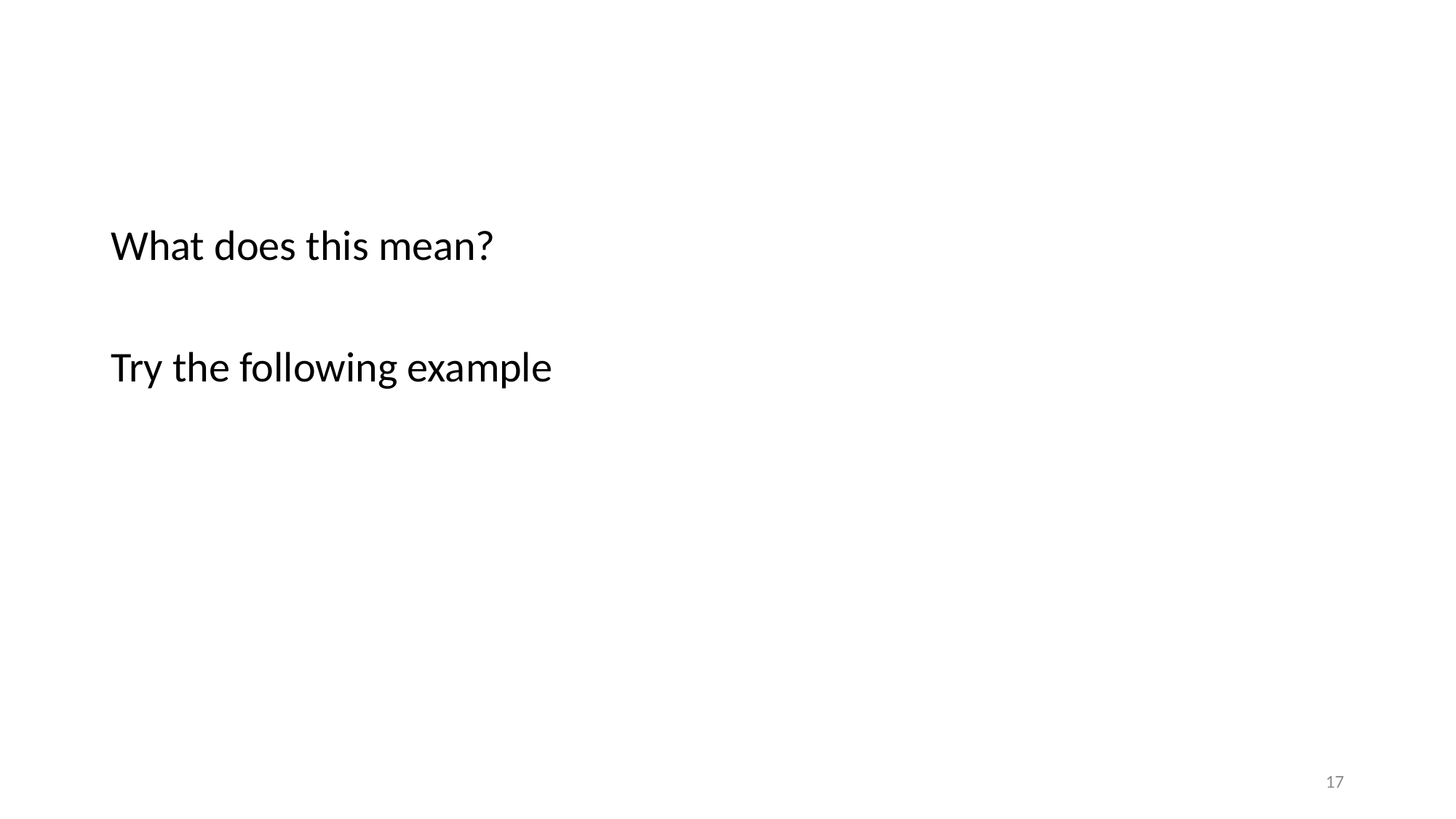

#
What does this mean?

Try the following example
17